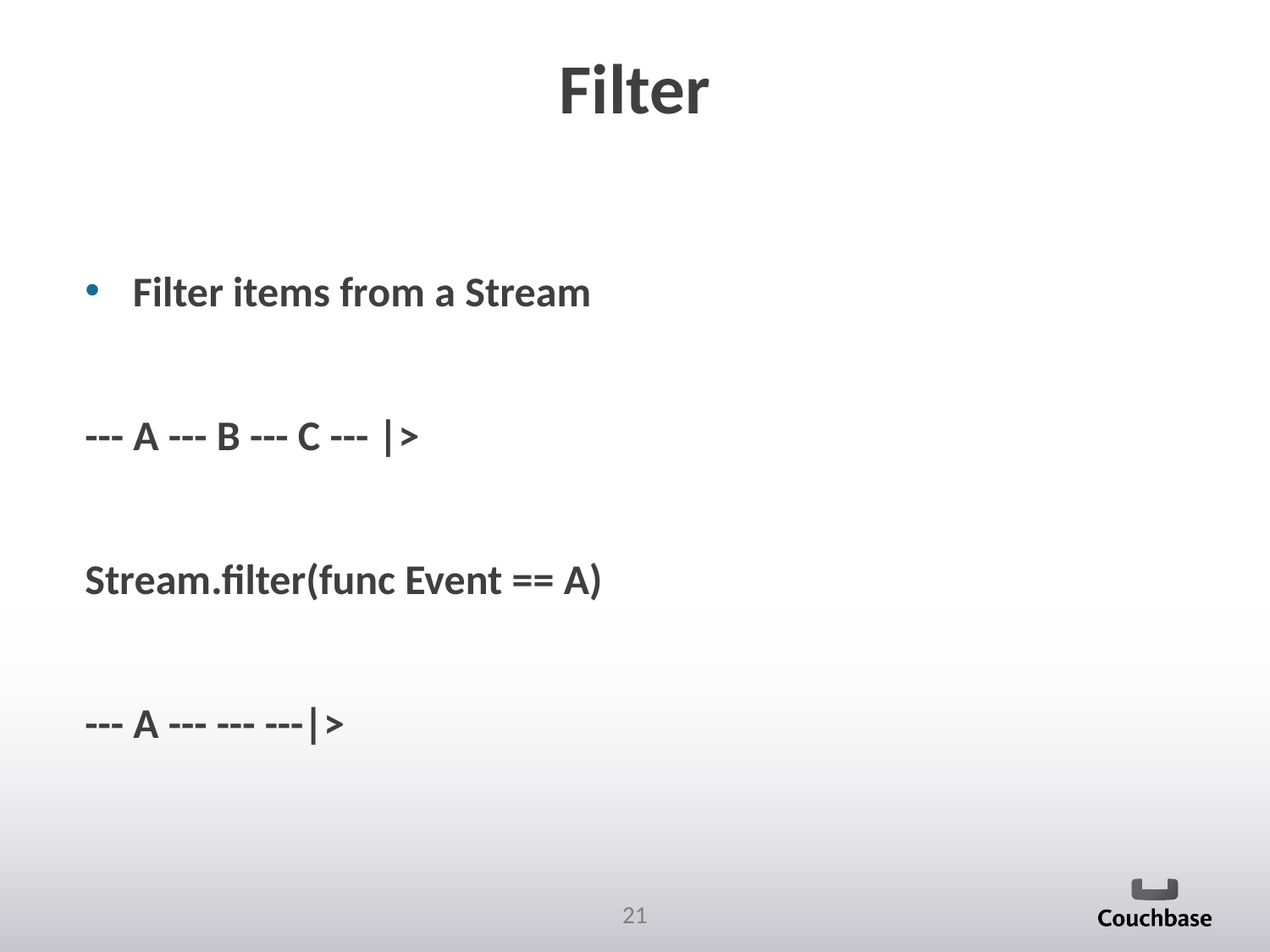

# Filter
Filter items from a Stream

--- A --- B --- C --- |>

Stream.filter(func Event == A)

--- A --- --- ---|>